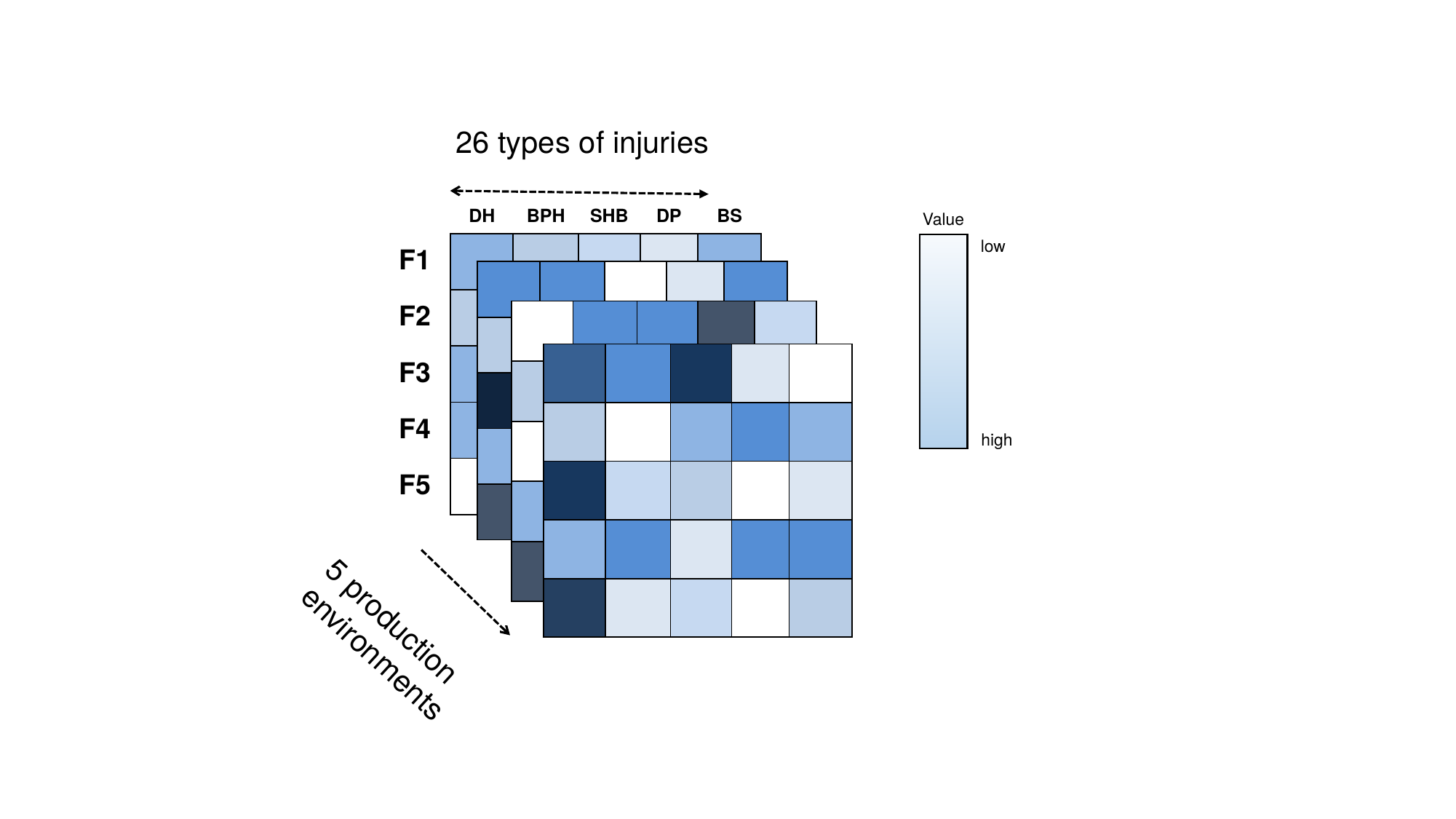

26 types of injuries
|  | DH | BPH | SHB | DP | BS |
| --- | --- | --- | --- | --- | --- |
| F1 |  |  |  |  |  |
| F2 |  |  |  |  |  |
| F3 |  |  |  |  |  |
| F4 |  |  |  |  |  |
| F5 |  |  |  |  |  |
Value
|  |  |  |  |  |  |
| --- | --- | --- | --- | --- | --- |
|  |  |  |  |  |  |
|  |  |  |  |  |  |
|  |  |  |  |  |  |
|  |  |  |  |  |  |
|  |  |  |  |  |  |
low

|  |  |  |  |  |  |
| --- | --- | --- | --- | --- | --- |
|  |  |  |  |  |  |
|  |  |  |  |  |  |
|  |  |  |  |  |  |
|  |  |  |  |  |  |
|  |  |  |  |  |  |
|  |  |  |  |  |  |
| --- | --- | --- | --- | --- | --- |
|  |  |  |  |  |  |
|  |  |  |  |  |  |
|  |  |  |  |  |  |
|  |  |  |  |  |  |
|  |  |  |  |  |  |
high
5 production environments